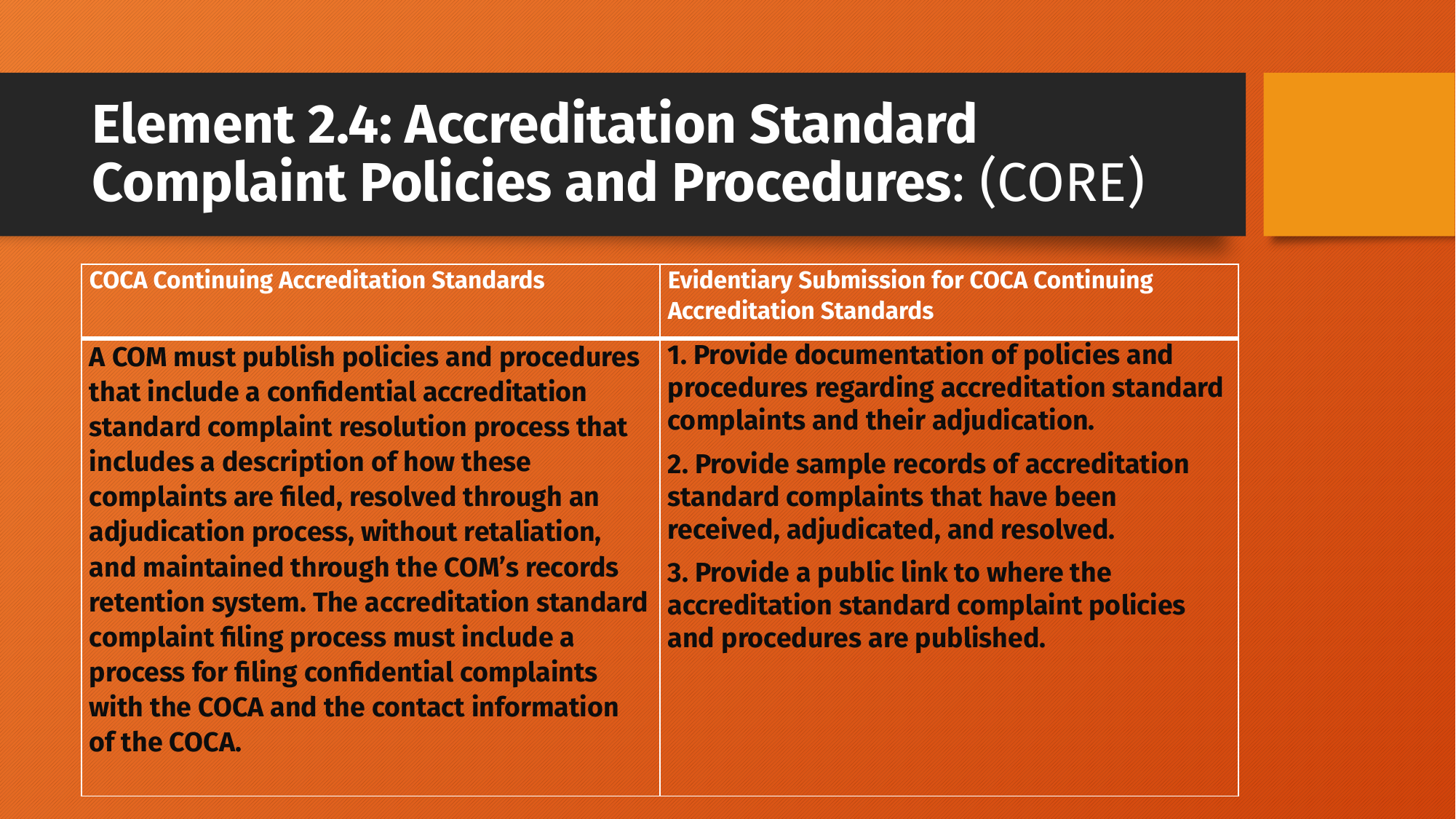

# Element 2.4: Accreditation Standard Complaint Policies and Procedures: (CORE)
| COCA Continuing Accreditation Standards | Evidentiary Submission for COCA Continuing Accreditation Standards |
| --- | --- |
| A COM must publish policies and procedures that include a confidential accreditation standard complaint resolution process that includes a description of how these complaints are filed, resolved through an adjudication process, without retaliation, and maintained through the COM’s records retention system. The accreditation standard complaint filing process must include a process for filing confidential complaints with the COCA and the contact information of the COCA. | 1. Provide documentation of policies and procedures regarding accreditation standard complaints and their adjudication. 2. Provide sample records of accreditation standard complaints that have been received, adjudicated, and resolved. 3. Provide a public link to where the accreditation standard complaint policies and procedures are published. |